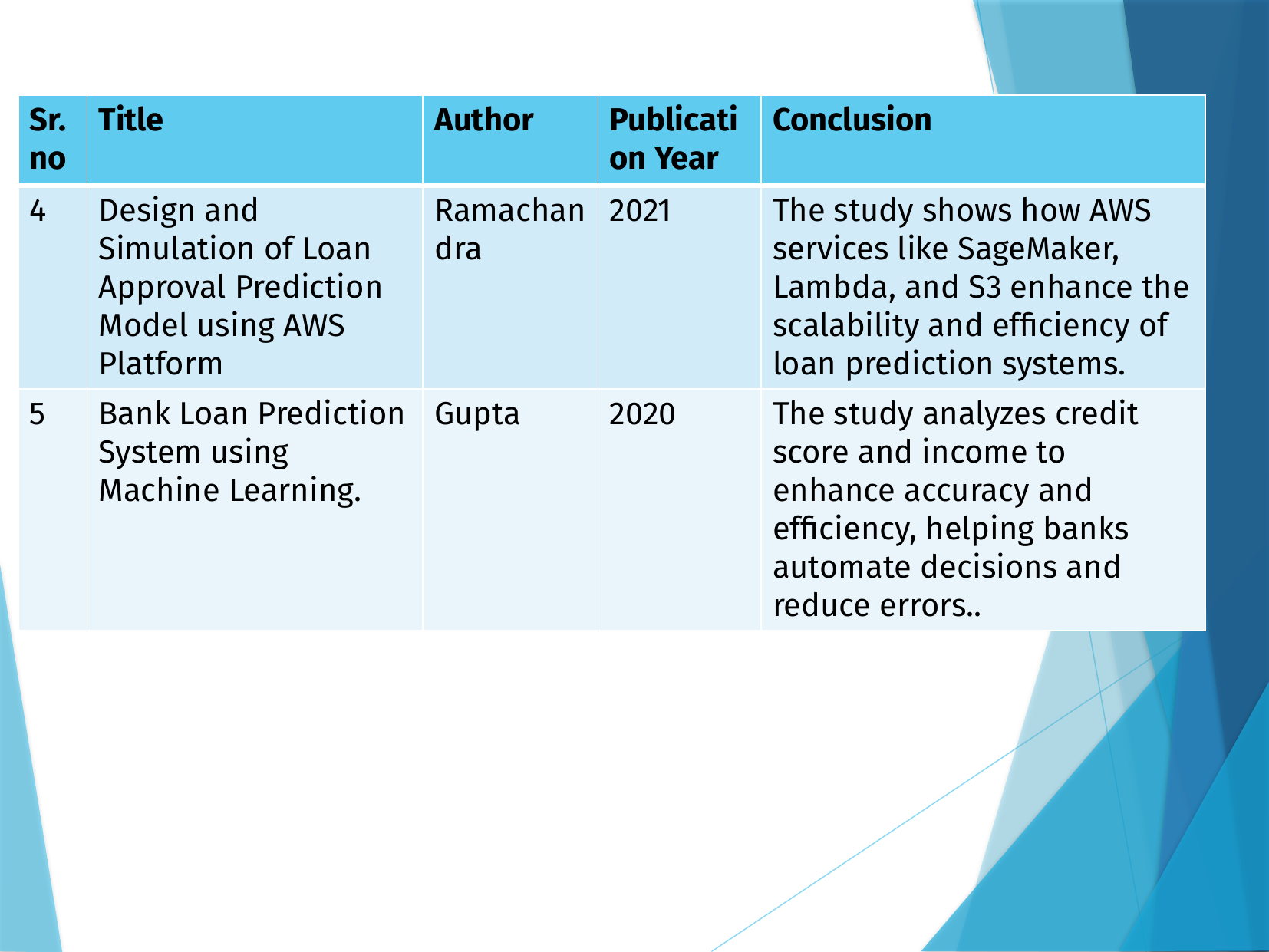

| Sr. no | Title | Author | Publication Year | Conclusion |
| --- | --- | --- | --- | --- |
| 4 | Design and Simulation of Loan Approval Prediction Model using AWS Platform | Ramachan dra | 2021 | The study shows how AWS services like SageMaker, Lambda, and S3 enhance the scalability and efficiency of loan prediction systems. |
| 5 | Bank Loan Prediction System using Machine Learning. | Gupta | 2020 | The study analyzes credit score and income to enhance accuracy and efficiency, helping banks automate decisions and reduce errors.. |